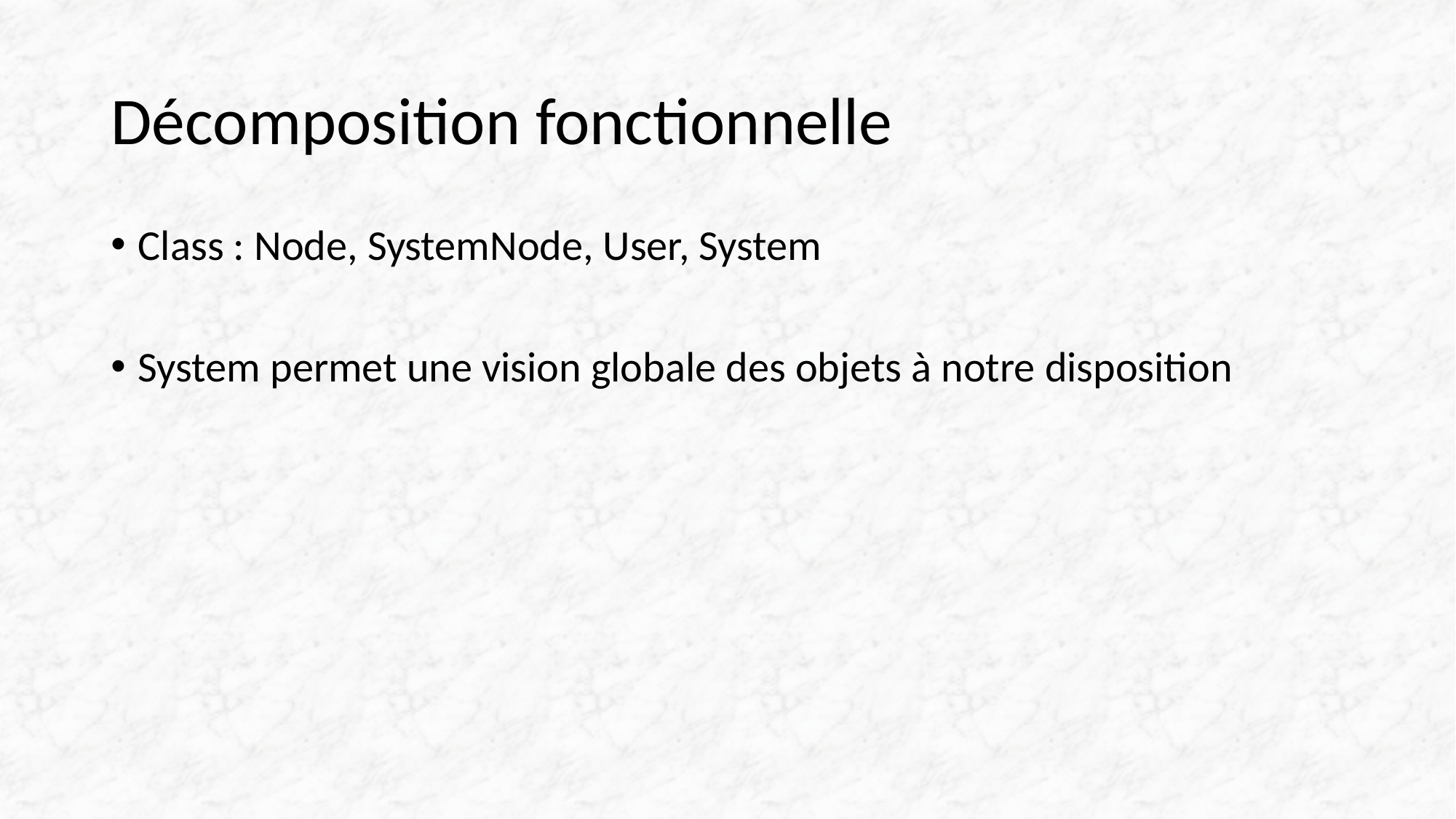

# Décomposition fonctionnelle
Class : Node, SystemNode, User, System

System permet une vision globale des objets à notre disposition